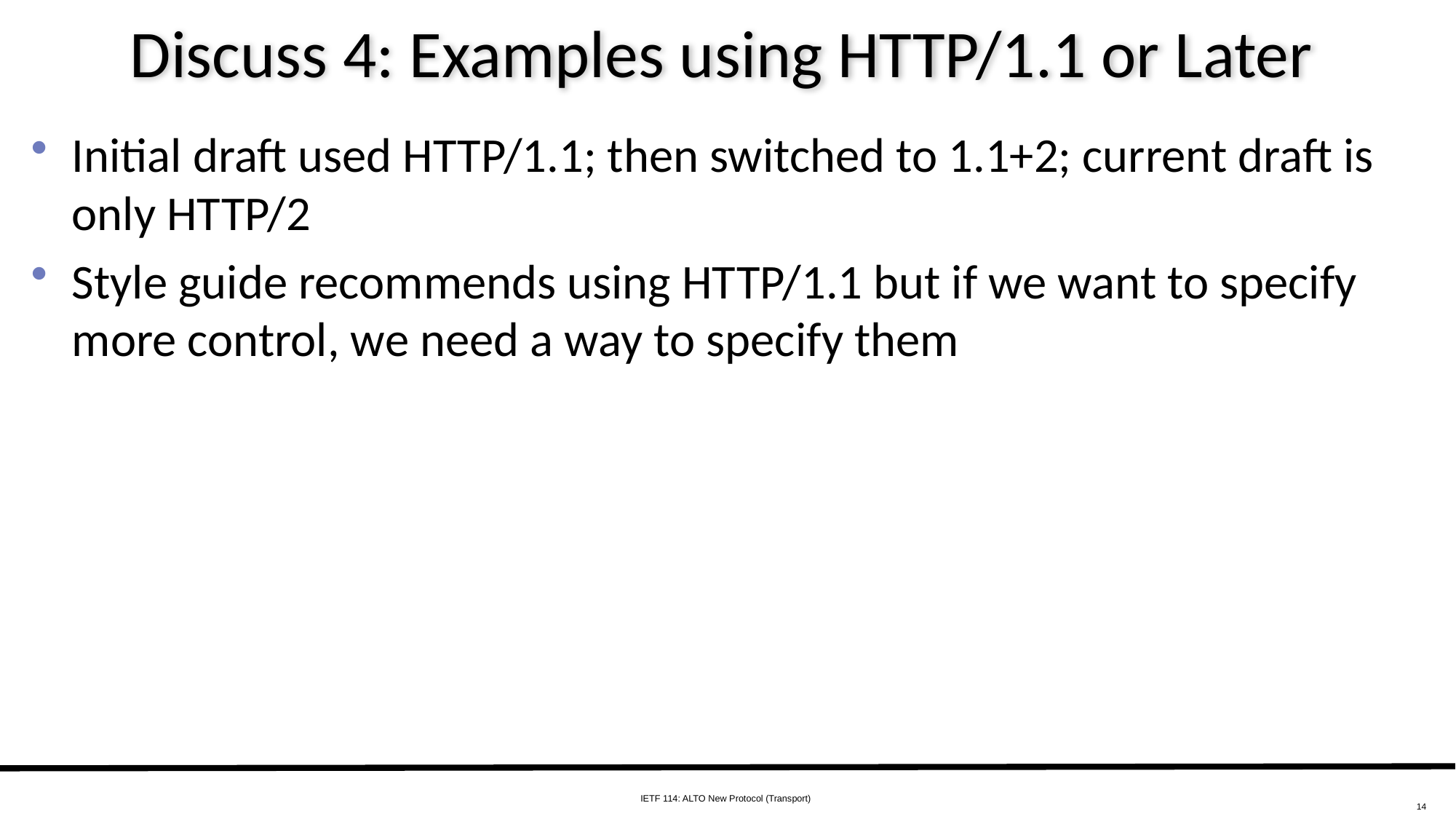

# Discuss 4: Examples using HTTP/1.1 or Later
Initial draft used HTTP/1.1; then switched to 1.1+2; current draft is only HTTP/2
Style guide recommends using HTTP/1.1 but if we want to specify more control, we need a way to specify them